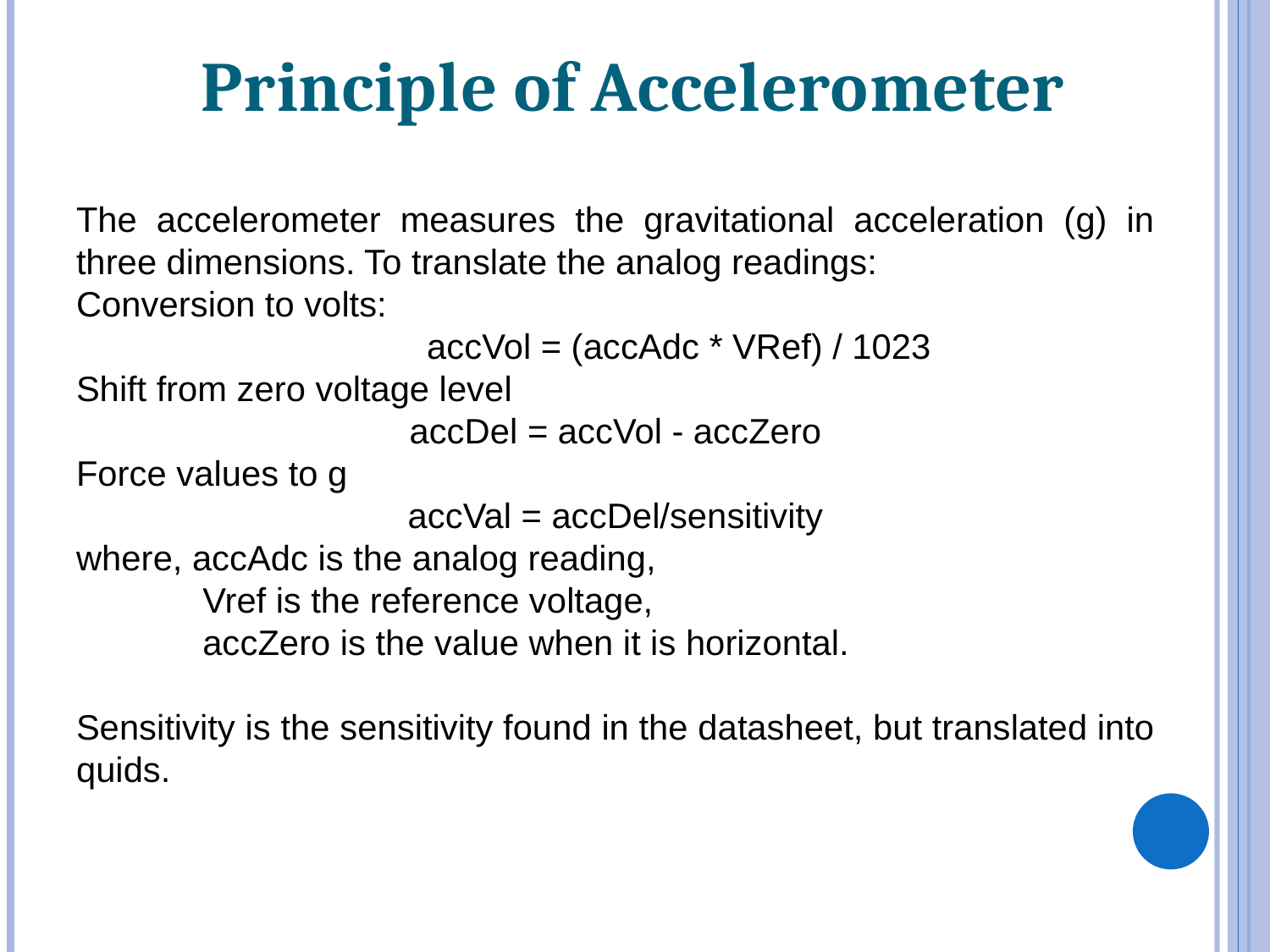

Principle of Accelerometer
The accelerometer measures the gravitational acceleration (g) in three dimensions. To translate the analog readings:
Conversion to volts:
	accVol = (accAdc * VRef) / 1023
Shift from zero voltage level
accDel = accVol - accZero
Force values to g
accVal = accDel/sensitivity
where, accAdc is the analog reading,
             Vref is the reference voltage,
             accZero is the value when it is horizontal.

Sensitivity is the sensitivity found in the datasheet, but translated into quids.